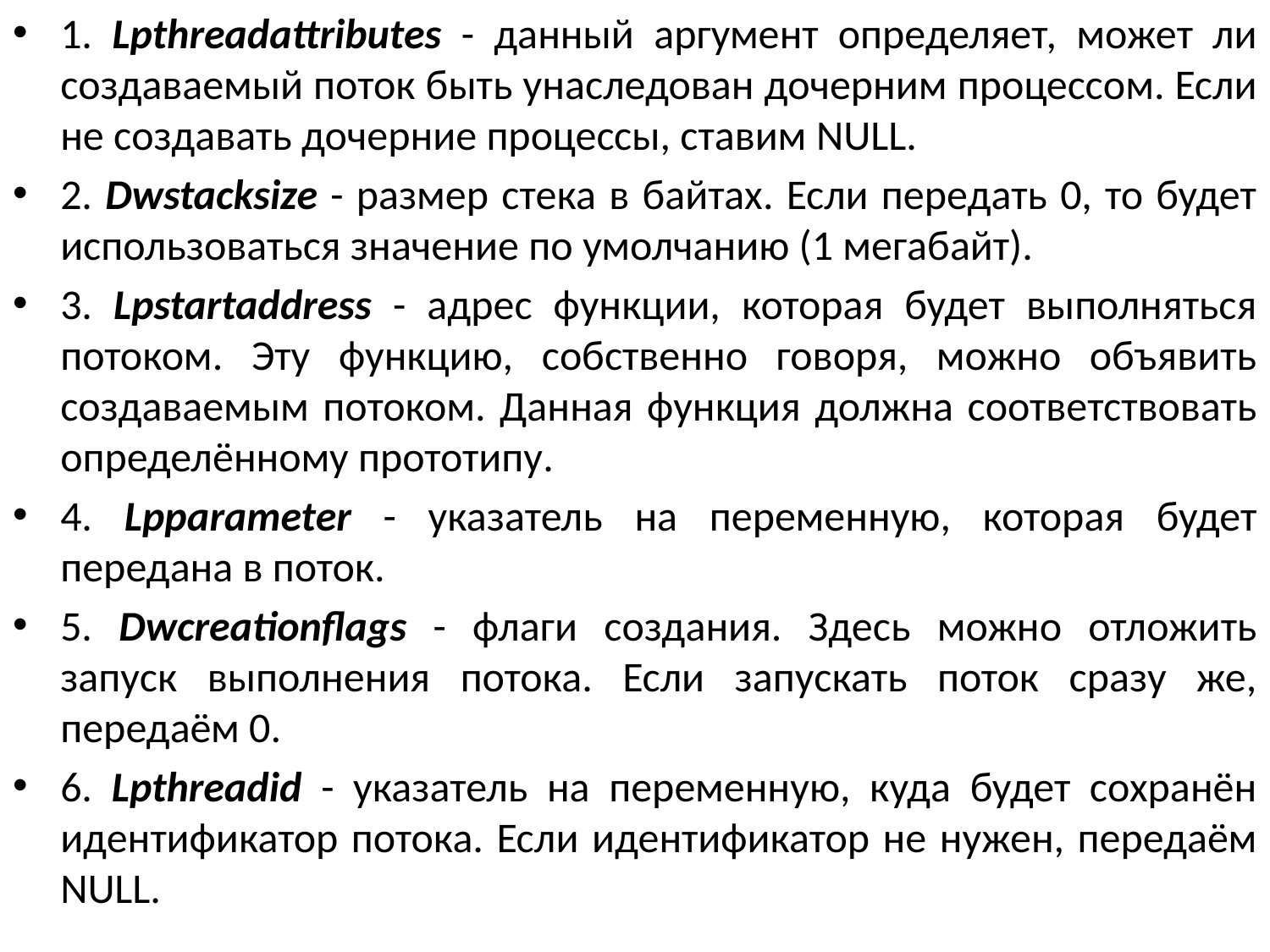

1. Lpthreadattributes - данный аргумент определяет, может ли создаваемый поток быть унаследован дочерним процессом. Если не создавать дочерние процессы, ставим NULL.
2. Dwstacksize - размер стека в байтах. Если передать 0, то будет использоваться значение по умолчанию (1 мегабайт).
3. Lpstartaddress - адрес функции, которая будет выполняться потоком. Эту функцию, собственно говоря, можно объявить создаваемым потоком. Данная функция должна соответствовать определённому прототипу.
4. Lpparameter - указатель на переменную, которая будет передана в поток.
5. Dwcreationflags - флаги создания. Здесь можно отложить запуск выполнения потока. Если запускать поток сразу же, передаём 0.
6. Lpthreadid - указатель на переменную, куда будет сохранён идентификатор потока. Если идентификатор не нужен, передаём NULL.